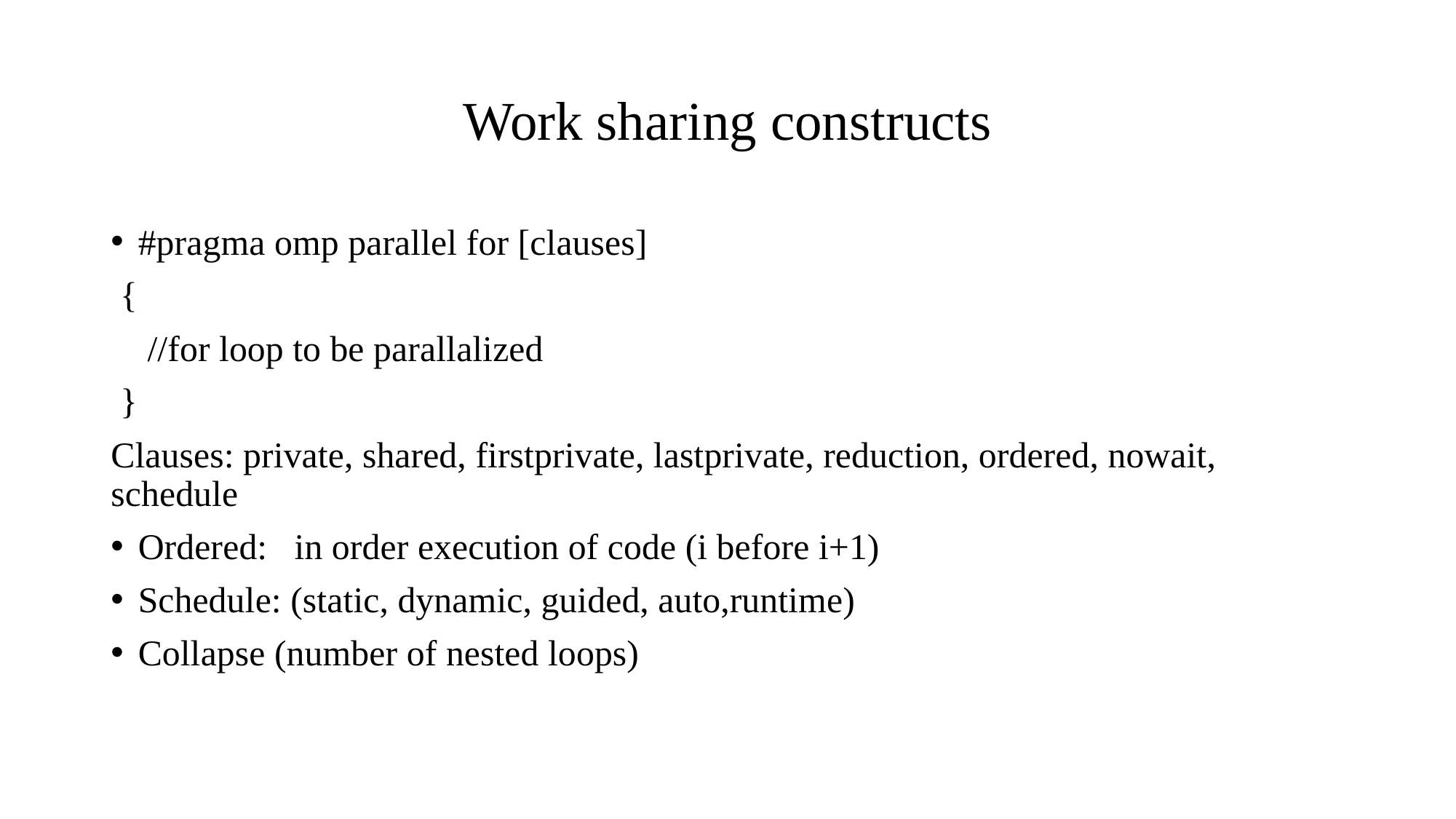

# Work sharing constructs
#pragma omp parallel for [clauses]
 {
    //for loop to be parallalized
 }
Clauses: private, shared, firstprivate, lastprivate, reduction, ordered, nowait, schedule
Ordered:   in order execution of code (i before i+1)
Schedule: (static, dynamic, guided, auto,runtime)
Collapse (number of nested loops)